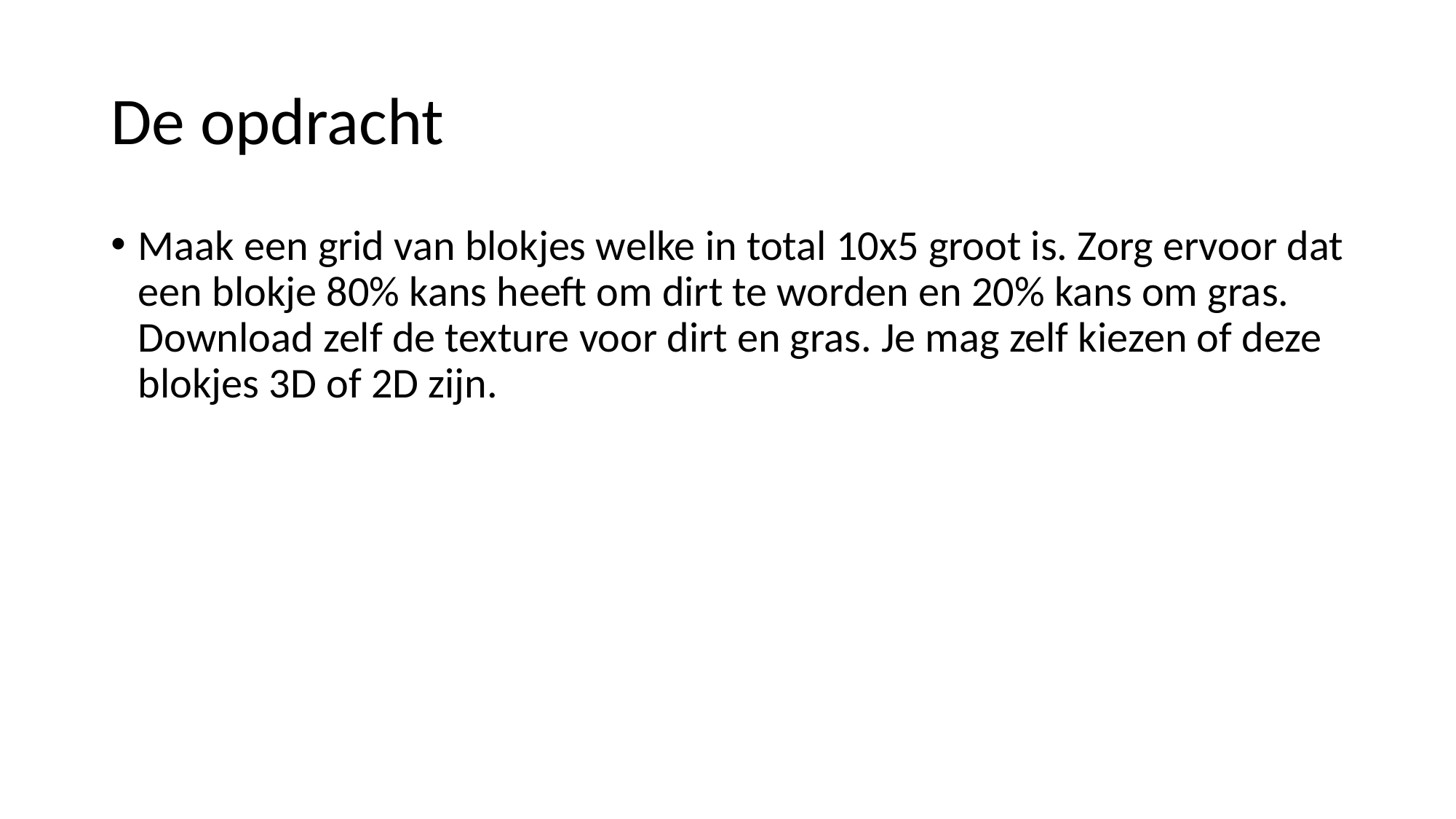

# De opdracht
Maak een grid van blokjes welke in total 10x5 groot is. Zorg ervoor dat een blokje 80% kans heeft om dirt te worden en 20% kans om gras. Download zelf de texture voor dirt en gras. Je mag zelf kiezen of deze blokjes 3D of 2D zijn.